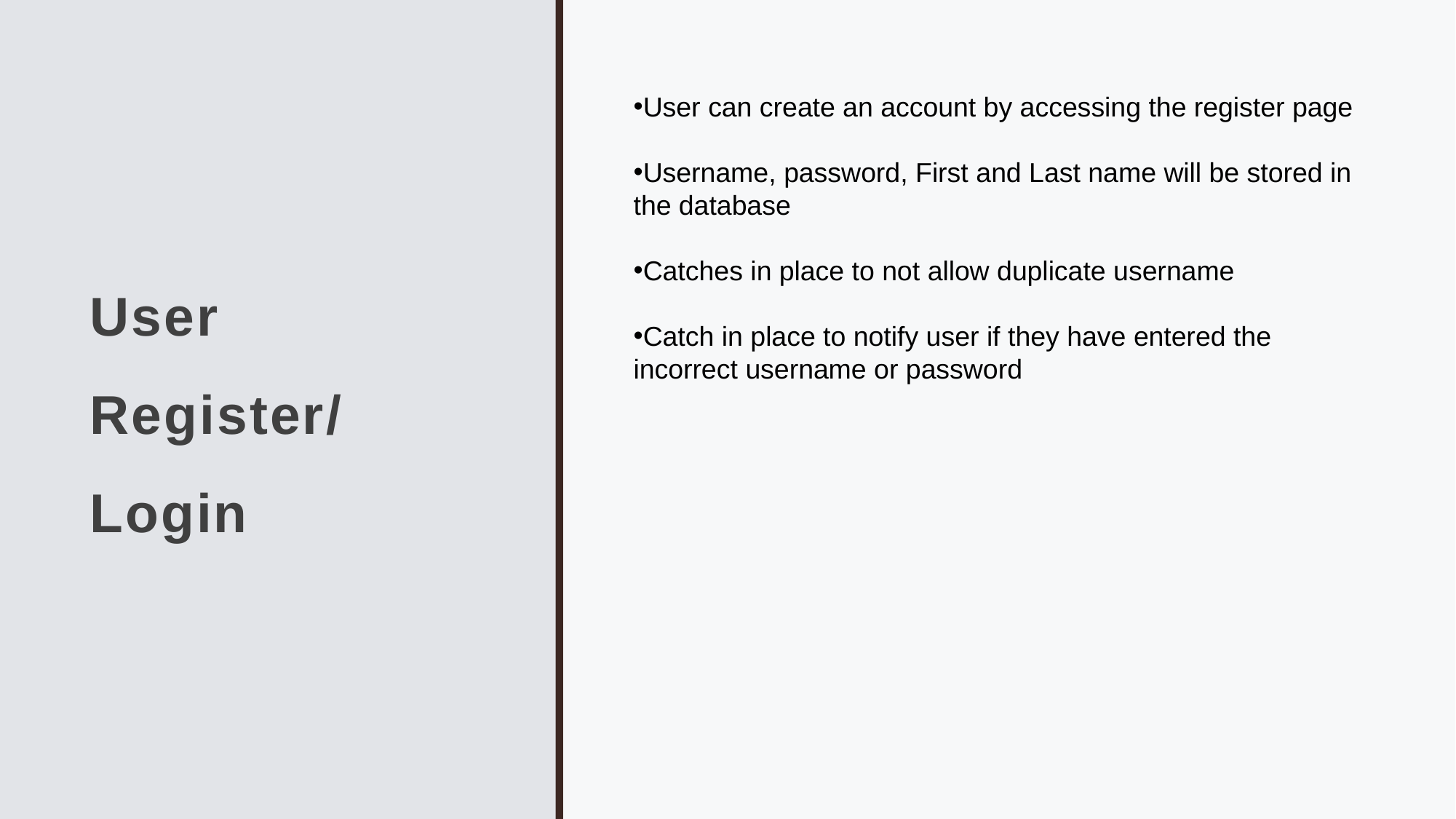

# User Register/ Login
User can create an account by accessing the register page

Username, password, First and Last name will be stored in the database

Catches in place to not allow duplicate username

Catch in place to notify user if they have entered the incorrect username or password